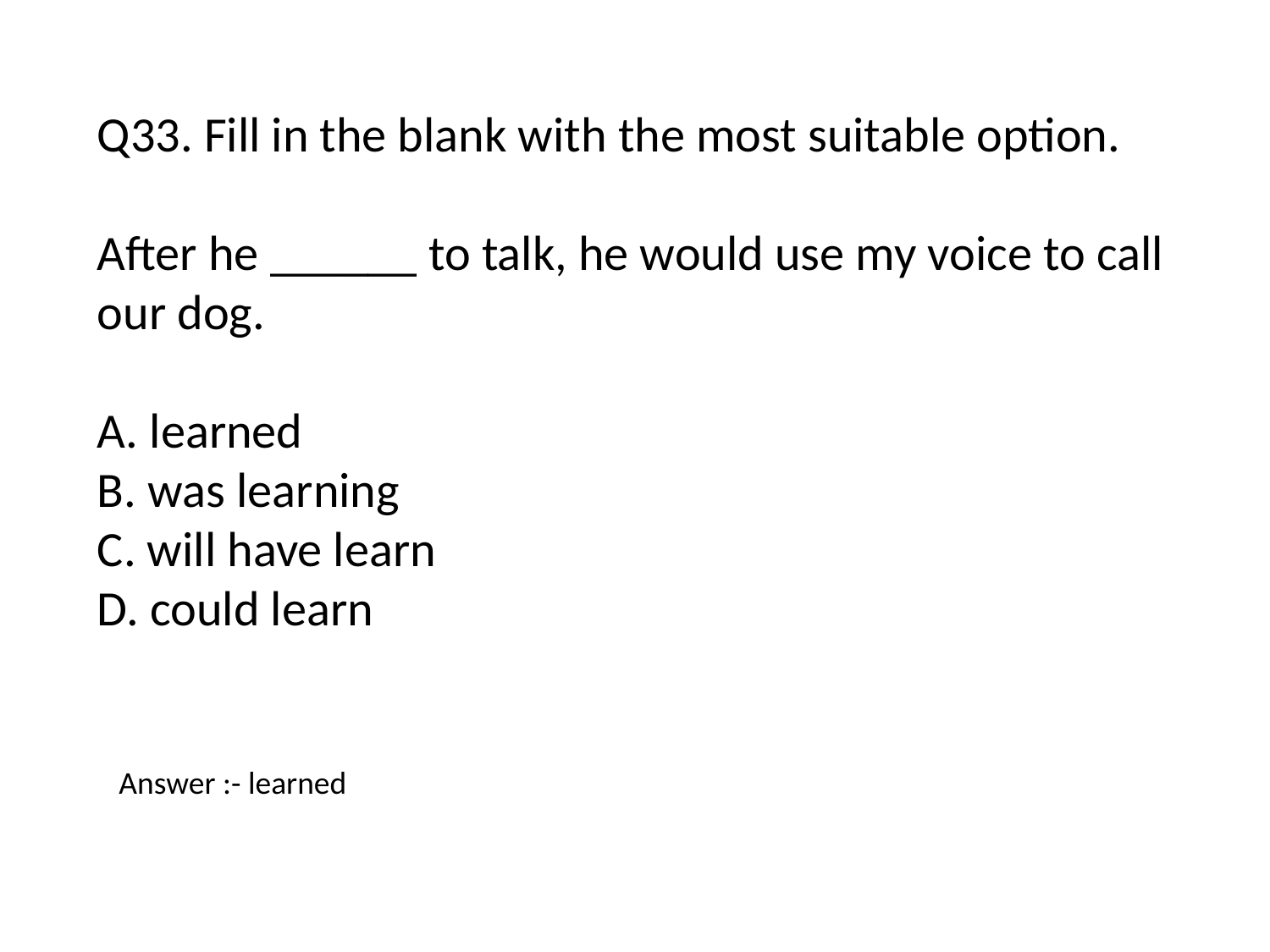

Q33. Fill in the blank with the most suitable option.

After he ______ to talk, he would use my voice to call our dog.

A. learned
B. was learning
C. will have learn
D. could learn
Answer :- learned